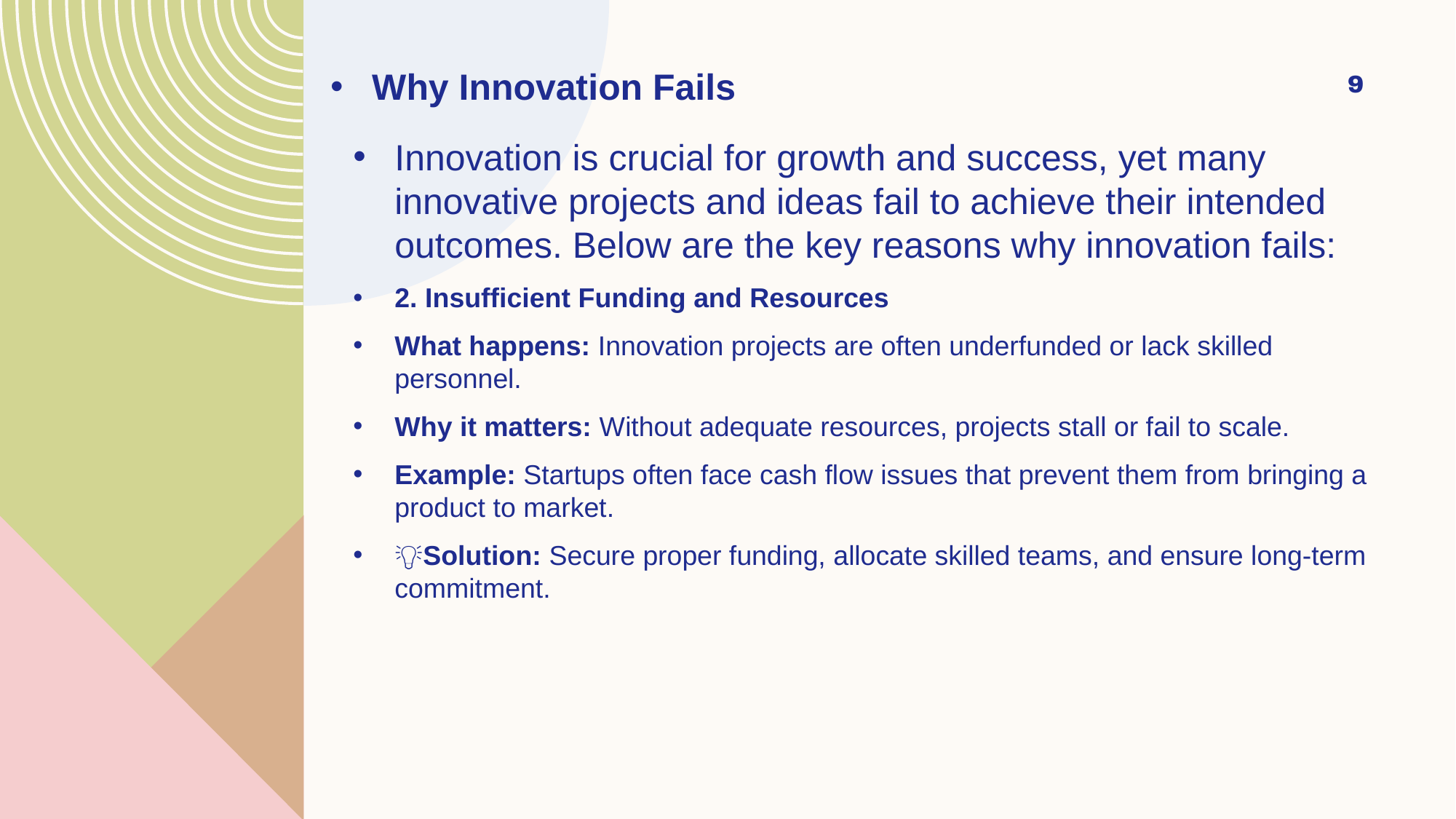

9
Why Innovation Fails
Innovation is crucial for growth and success, yet many innovative projects and ideas fail to achieve their intended outcomes. Below are the key reasons why innovation fails:
2. Insufficient Funding and Resources
What happens: Innovation projects are often underfunded or lack skilled personnel.
Why it matters: Without adequate resources, projects stall or fail to scale.
Example: Startups often face cash flow issues that prevent them from bringing a product to market.
💡Solution: Secure proper funding, allocate skilled teams, and ensure long-term commitment.